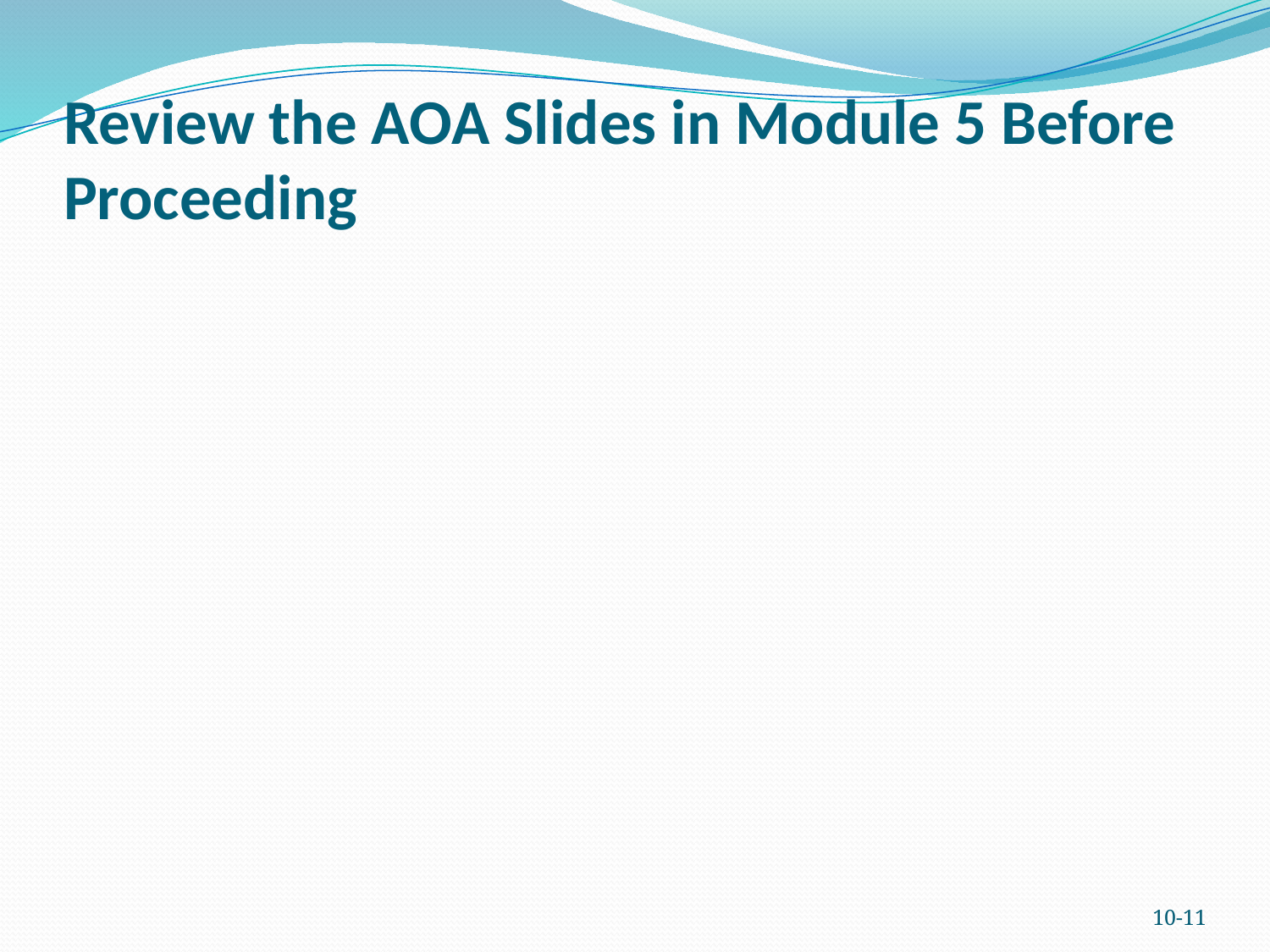

# Review the AOA Slides in Module 5 Before Proceeding
10-11